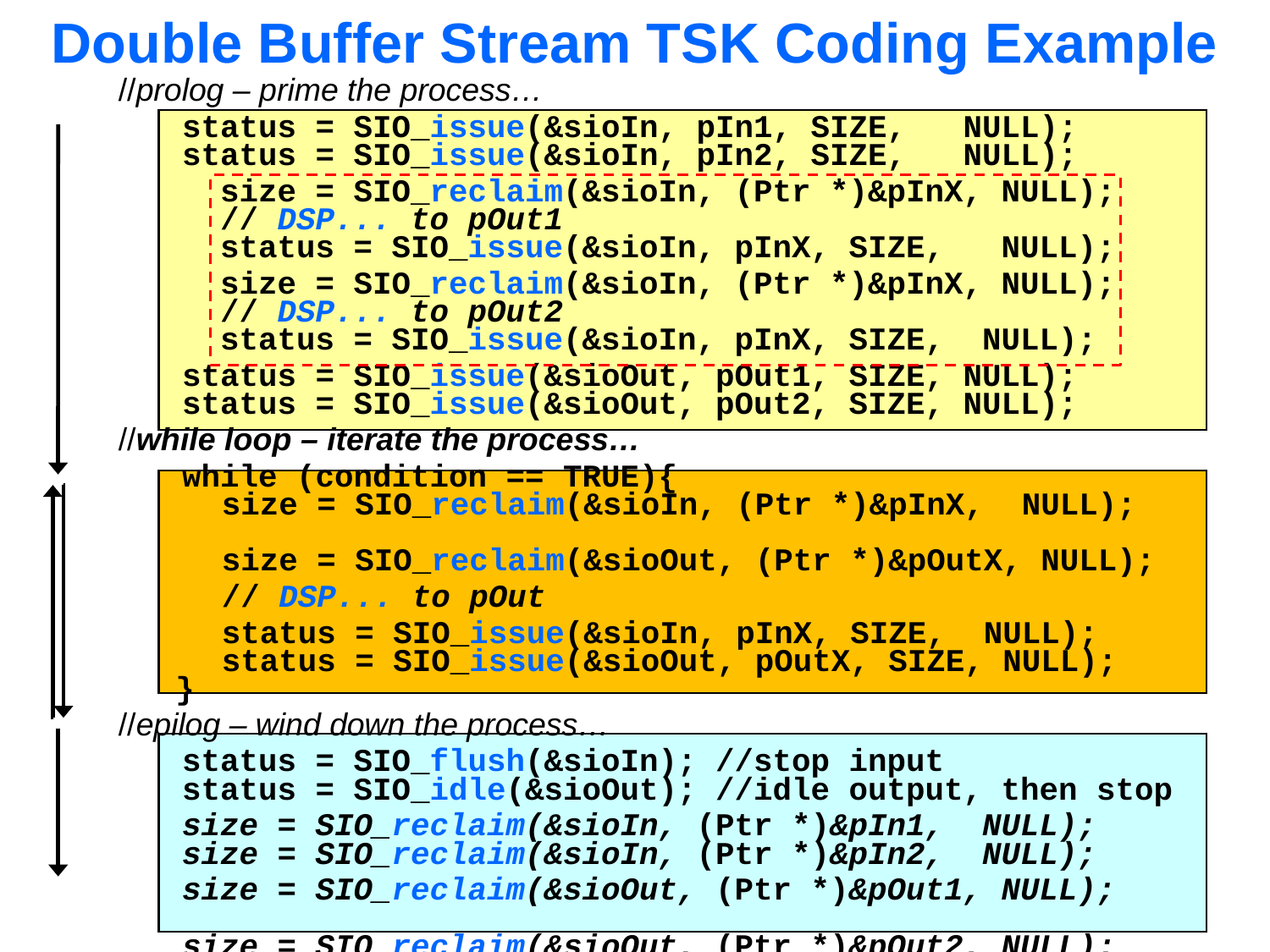

# Double Buffer Stream TSK Coding Example
//prolog – prime the process…
	status = SIO_issue(&sioIn, pIn1, SIZE,   NULL);
	status = SIO_issue(&sioIn, pIn2, SIZE,   NULL);
	  size = SIO_reclaim(&sioIn, (Ptr *)&pInX, NULL);
	  // DSP... to pOut1
	  status = SIO_issue(&sioIn, pInX, SIZE,   NULL);
	  size = SIO_reclaim(&sioIn, (Ptr *)&pInX, NULL);
	  // DSP... to pOut2
	  status = SIO_issue(&sioIn, pInX, SIZE,  NULL);
	status = SIO_issue(&sioOut, pOut1, SIZE, NULL);
	status = SIO_issue(&sioOut, pOut2, SIZE, NULL);
//while loop – iterate the process…
	while (condition == TRUE){
		size = SIO_reclaim(&sioIn, (Ptr *)&pInX,  NULL);
		size = SIO_reclaim(&sioOut, (Ptr *)&pOutX, NULL);
		// DSP... to pOut
		status = SIO_issue(&sioIn, pInX, SIZE,  NULL);
		status = SIO_issue(&sioOut, pOutX, SIZE, NULL);
   }
//epilog – wind down the process…
	status = SIO_flush(&sioIn); //stop input
	status = SIO_idle(&sioOut); //idle output, then stop
	size = SIO_reclaim(&sioIn, (Ptr *)&pIn1,  NULL);
	size = SIO_reclaim(&sioIn, (Ptr *)&pIn2,  NULL);
	size = SIO_reclaim(&sioOut, (Ptr *)&pOut1, NULL);
	size = SIO_reclaim(&sioOut, (Ptr *)&pOut2, NULL);